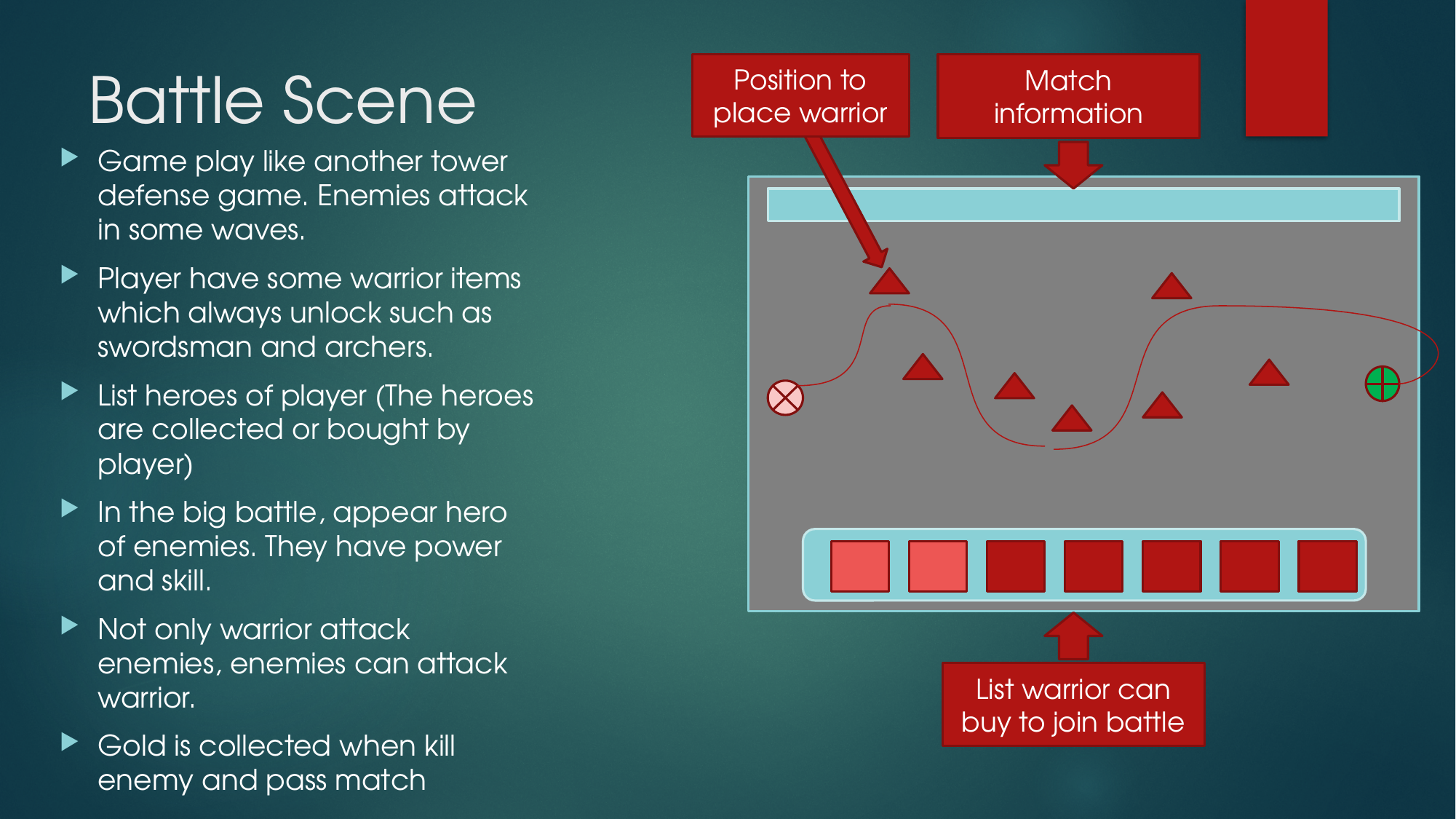

# Battle Scene
Position to place warrior
Match information
Game play like another tower defense game. Enemies attack in some waves.
Player have some warrior items which always unlock such as swordsman and archers.
List heroes of player (The heroes are collected or bought by player)
In the big battle, appear hero of enemies. They have power and skill.
Not only warrior attack enemies, enemies can attack warrior.
Gold is collected when kill enemy and pass match

List warrior can buy to join battle